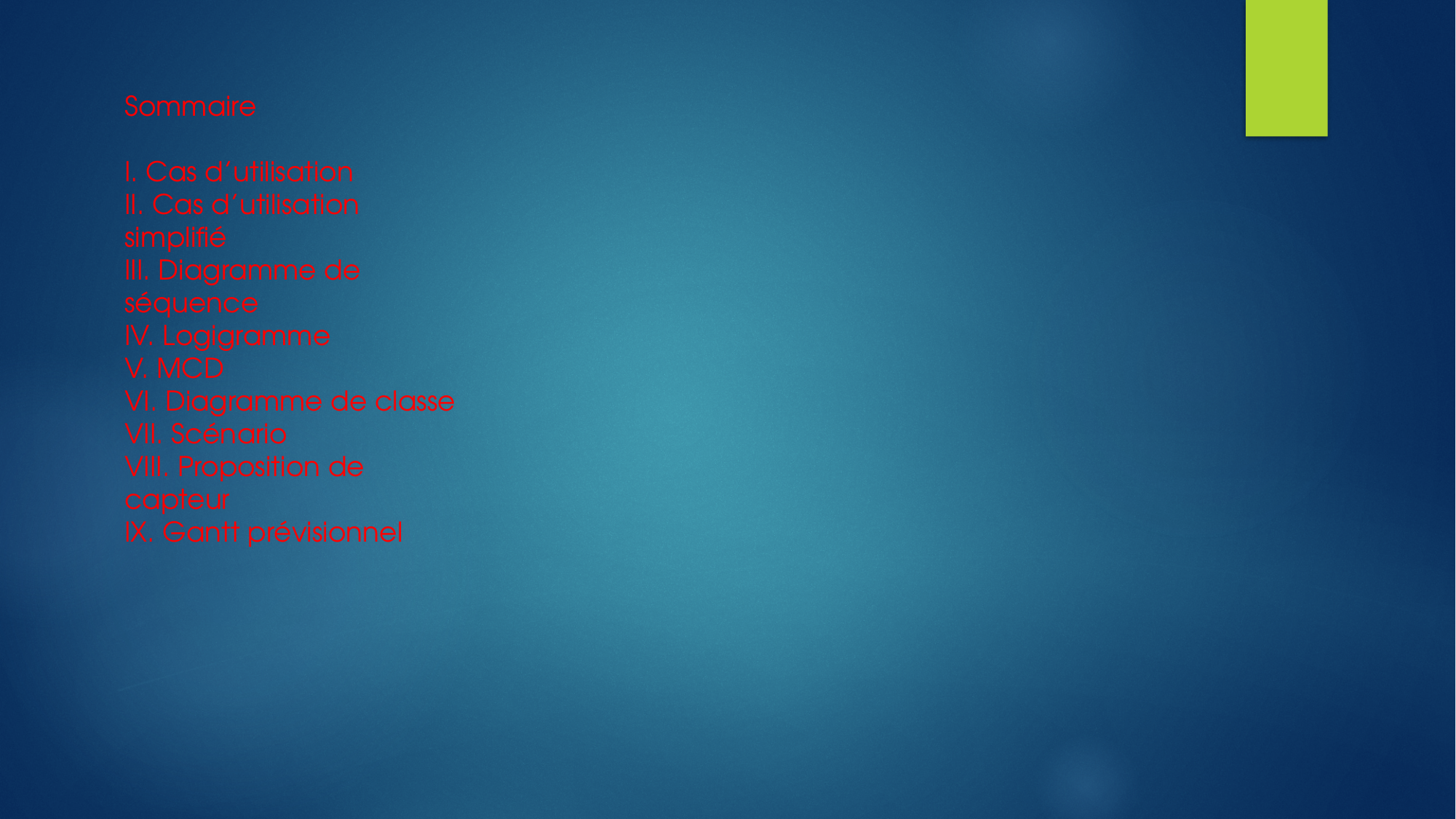

Sommaire

I. Cas d’utilisation
II. Cas d’utilisation simplifié
III. Diagramme de séquence
IV. Logigramme
V. MCD
VI. Diagramme de classe
VII. Scénario
VIII. Proposition de capteur
IX. Gantt prévisionnel